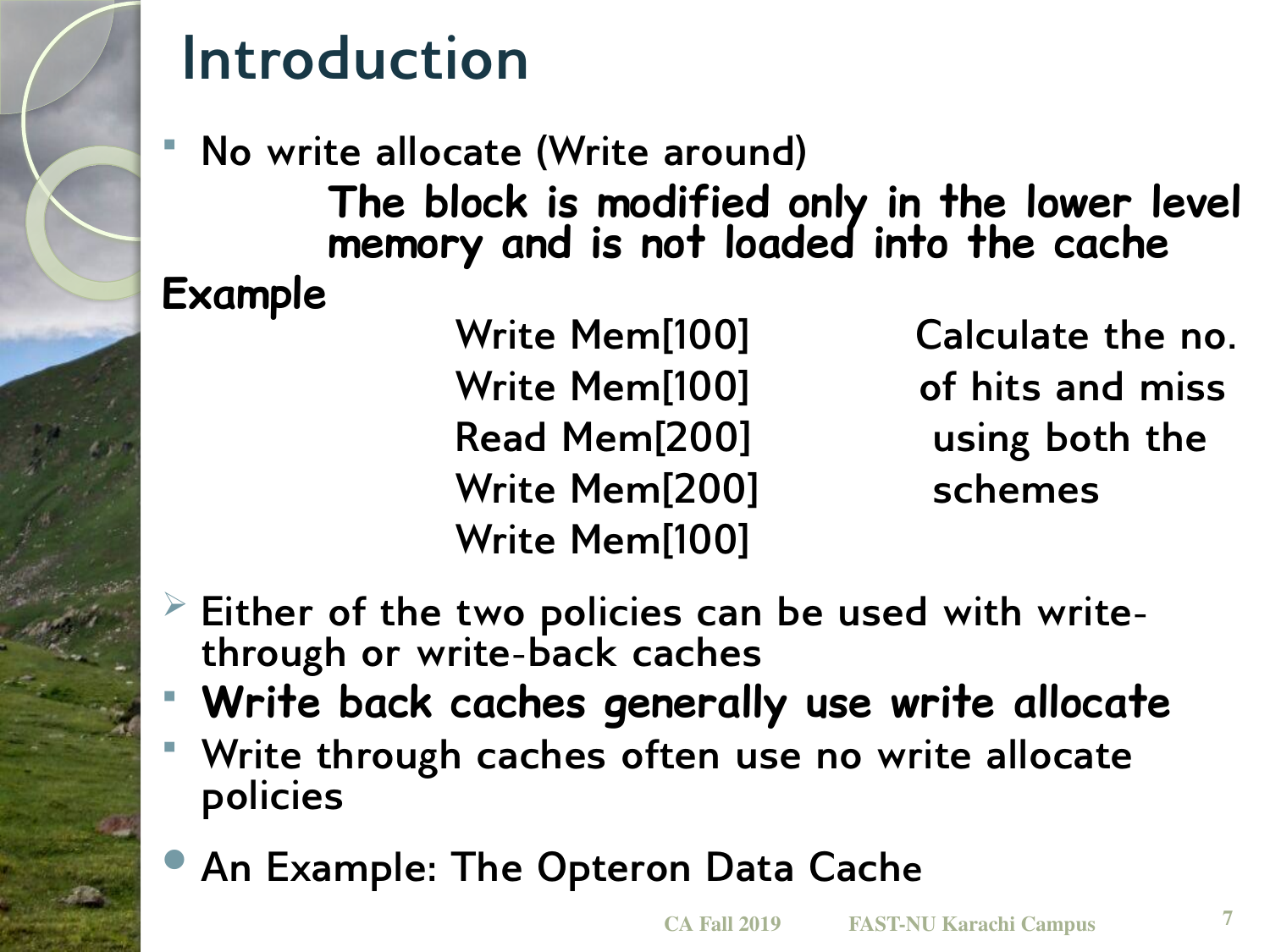

# Introduction
No write allocate (Write around)
		The block is modified only in the lower level 	memory and is not loaded into the cache
Example
			Write Mem[100]            Calculate the no.
			Write Mem[100] 	      of hits and miss
			Read Mem[200] 	       using both the
			Write Mem[200] 	       schemes
			Write Mem[100]

Either of the two policies can be used with write-through or write-back caches
Write back caches generally use write allocate
Write through caches often use no write allocate policies

An Example: The Opteron Data Cache
CA Fall 2019
7
FAST-NU Karachi Campus